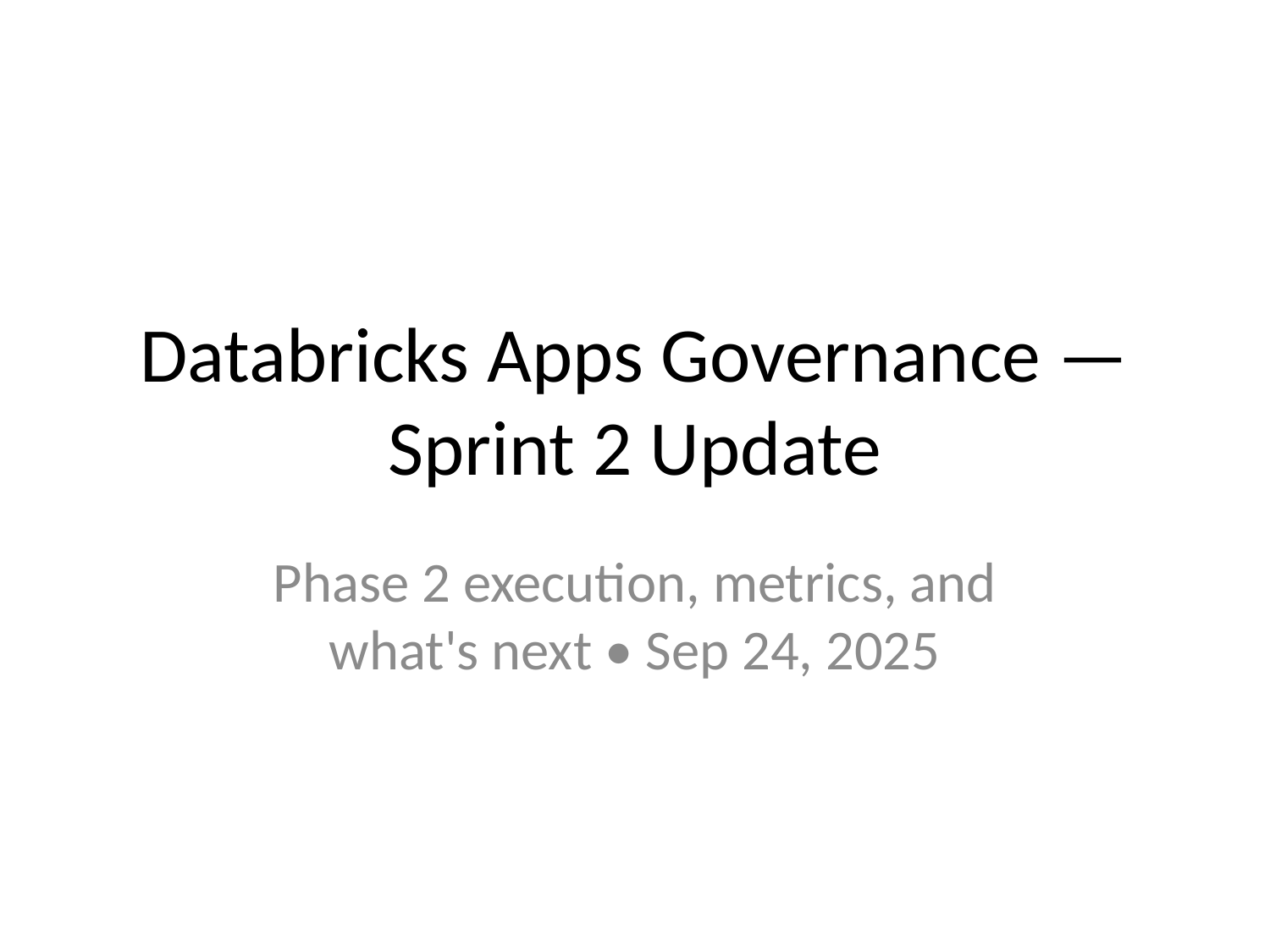

# Databricks Apps Governance — Sprint 2 Update
Phase 2 execution, metrics, and what's next • Sep 24, 2025